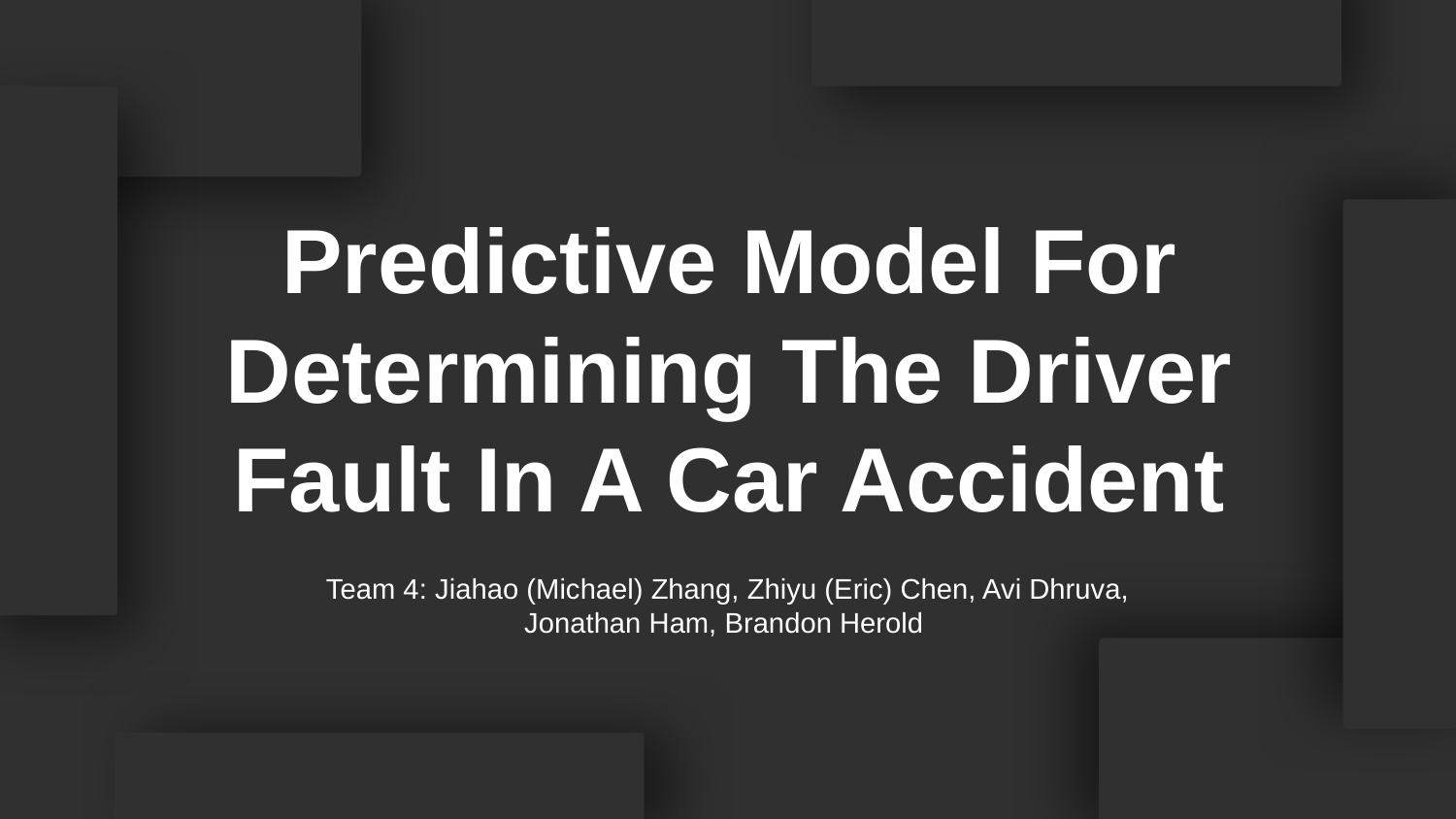

# Predictive Model For Determining The Driver Fault In A Car Accident
Team 4: Jiahao (Michael) Zhang, Zhiyu (Eric) Chen, Avi Dhruva, Jonathan Ham, Brandon Herold